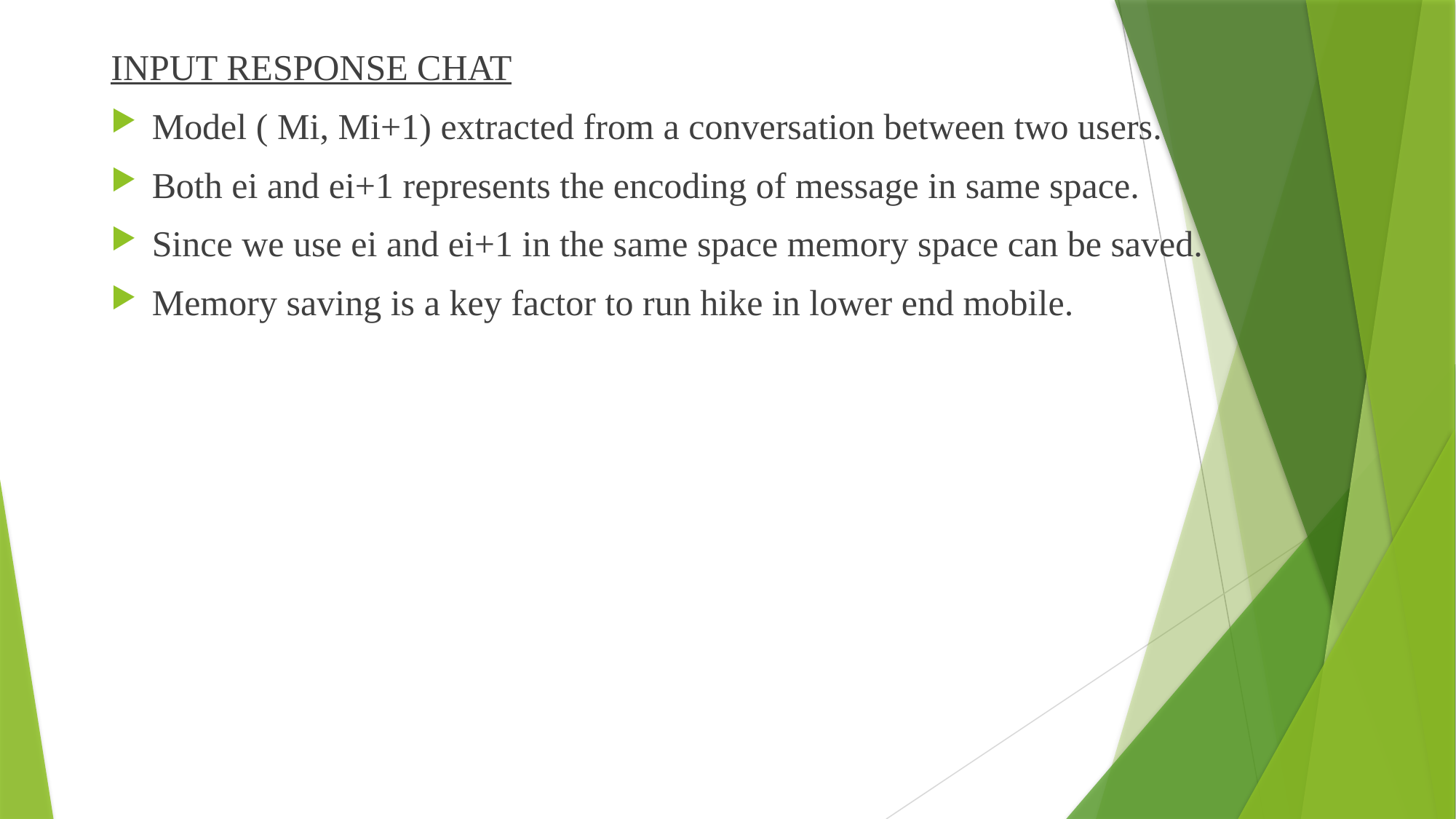

INPUT RESPONSE CHAT
Model ( Mi, Mi+1) extracted from a conversation between two users.
Both ei and ei+1 represents the encoding of message in same space.
Since we use ei and ei+1 in the same space memory space can be saved.
Memory saving is a key factor to run hike in lower end mobile.